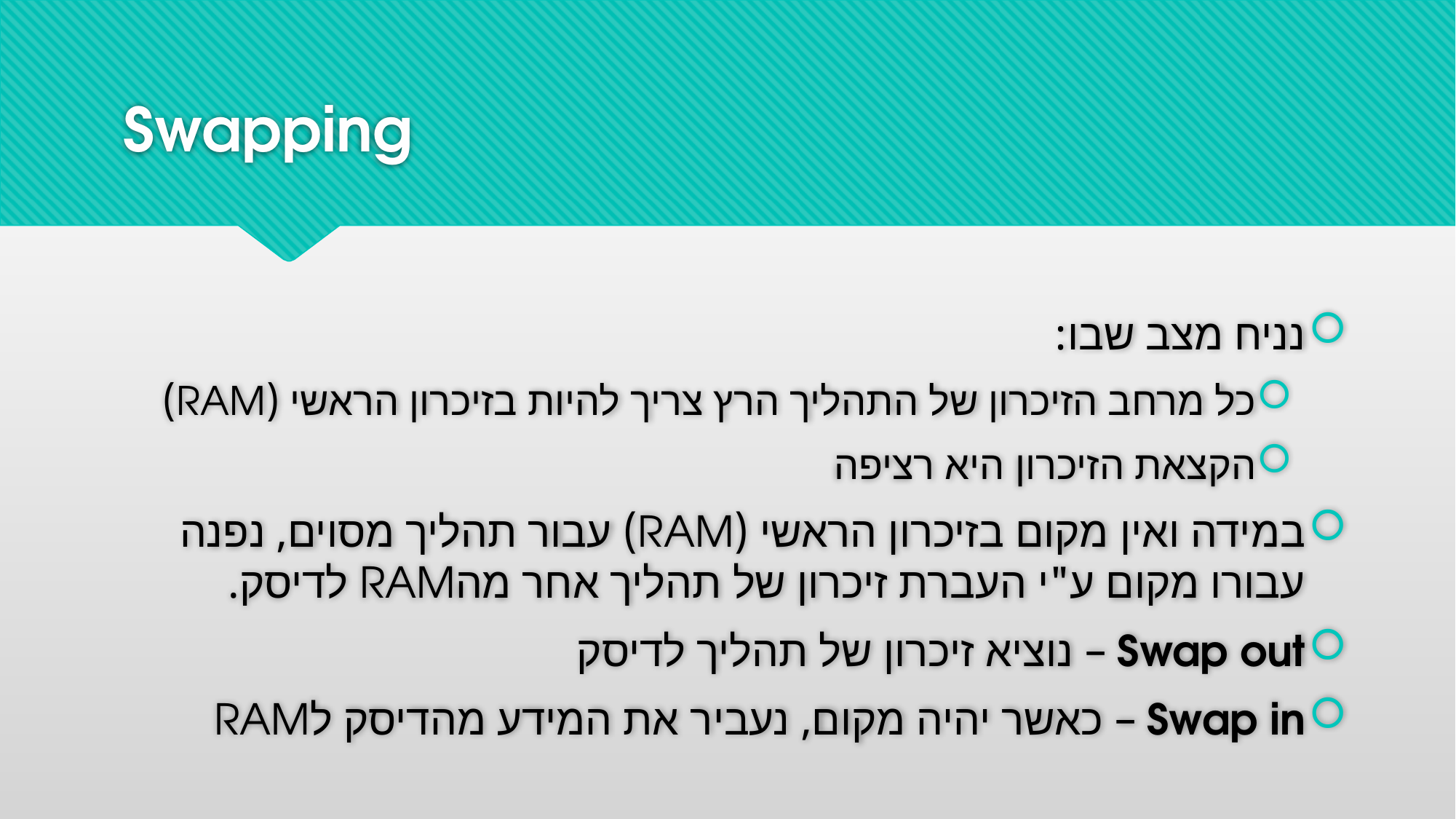

# Swapping
נניח מצב שבו:
כל מרחב הזיכרון של התהליך הרץ צריך להיות בזיכרון הראשי (RAM)
הקצאת הזיכרון היא רציפה
במידה ואין מקום בזיכרון הראשי (RAM) עבור תהליך מסוים, נפנה עבורו מקום ע"י העברת זיכרון של תהליך אחר מהRAM לדיסק.
Swap out – נוציא זיכרון של תהליך לדיסק
Swap in – כאשר יהיה מקום, נעביר את המידע מהדיסק לRAM